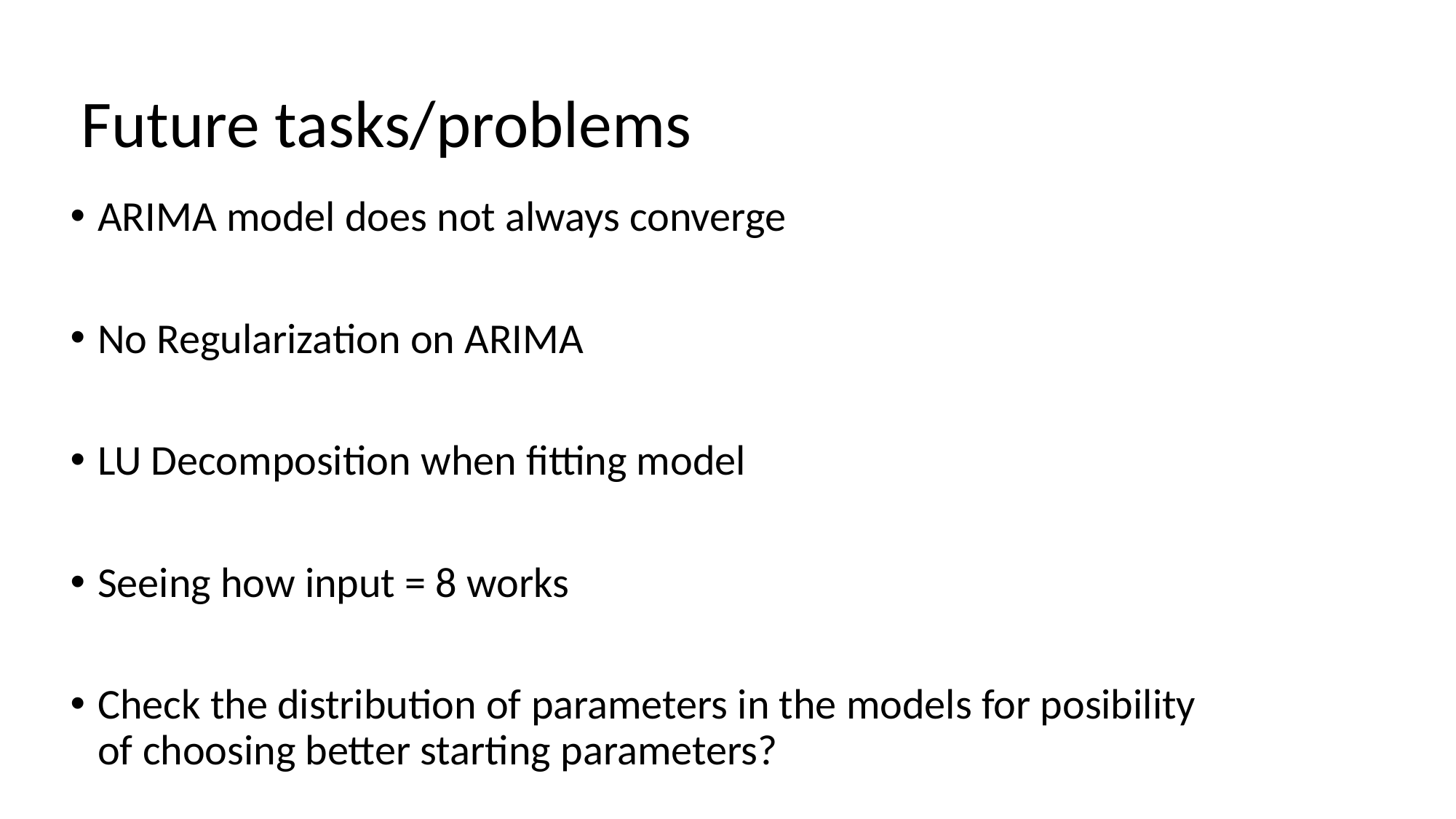

# Future tasks/problems
ARIMA model does not always converge

No Regularization on ARIMA

LU Decomposition when fitting model

Seeing how input = 8 works

Check the distribution of parameters in the models for posibility of choosing better starting parameters?